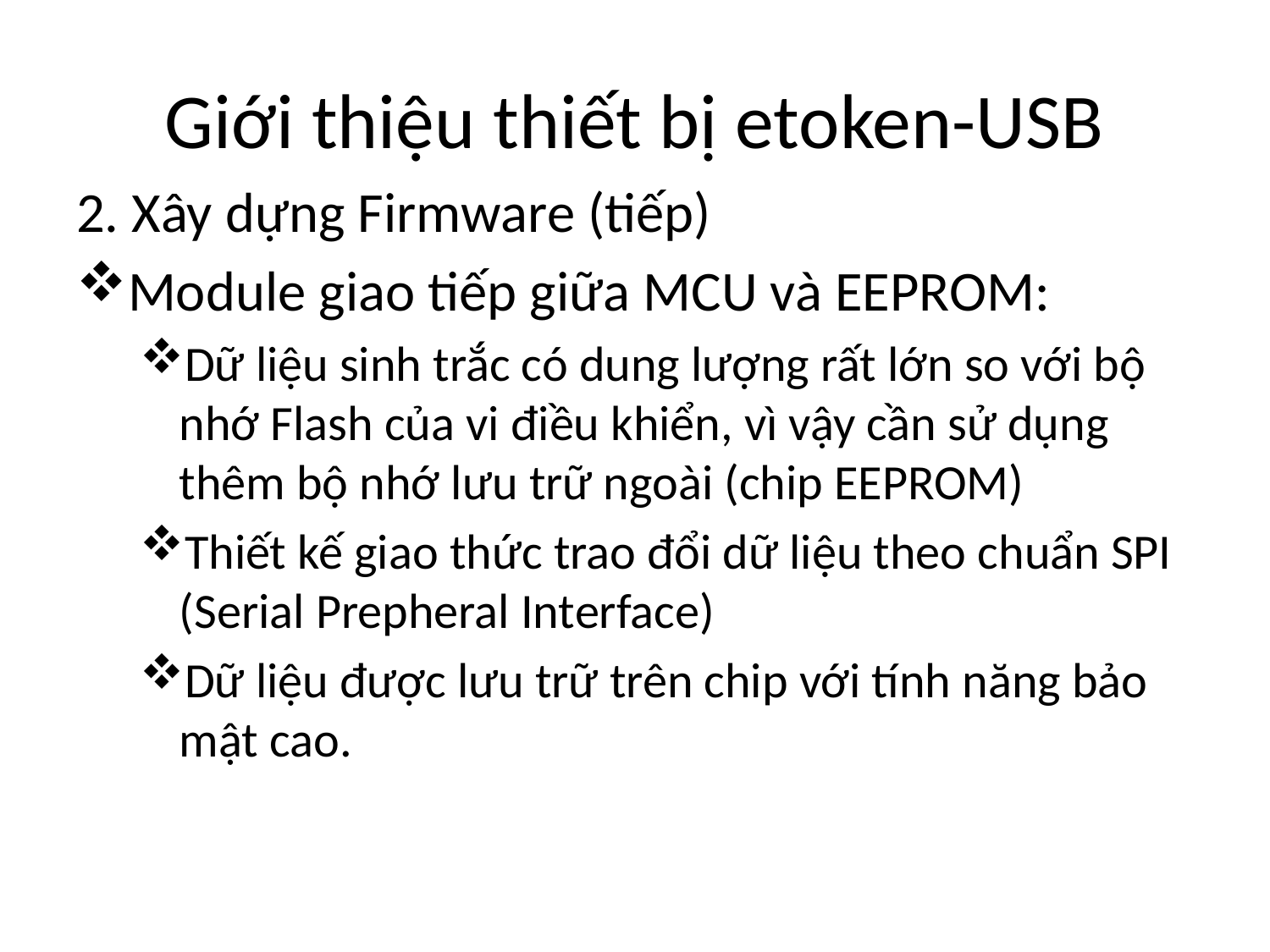

# Giới thiệu thiết bị etoken-USB
2. Xây dựng Firmware (tiếp)
Module giao tiếp giữa MCU và EEPROM:
Dữ liệu sinh trắc có dung lượng rất lớn so với bộ nhớ Flash của vi điều khiển, vì vậy cần sử dụng thêm bộ nhớ lưu trữ ngoài (chip EEPROM)
Thiết kế giao thức trao đổi dữ liệu theo chuẩn SPI (Serial Prepheral Interface)
Dữ liệu được lưu trữ trên chip với tính năng bảo mật cao.